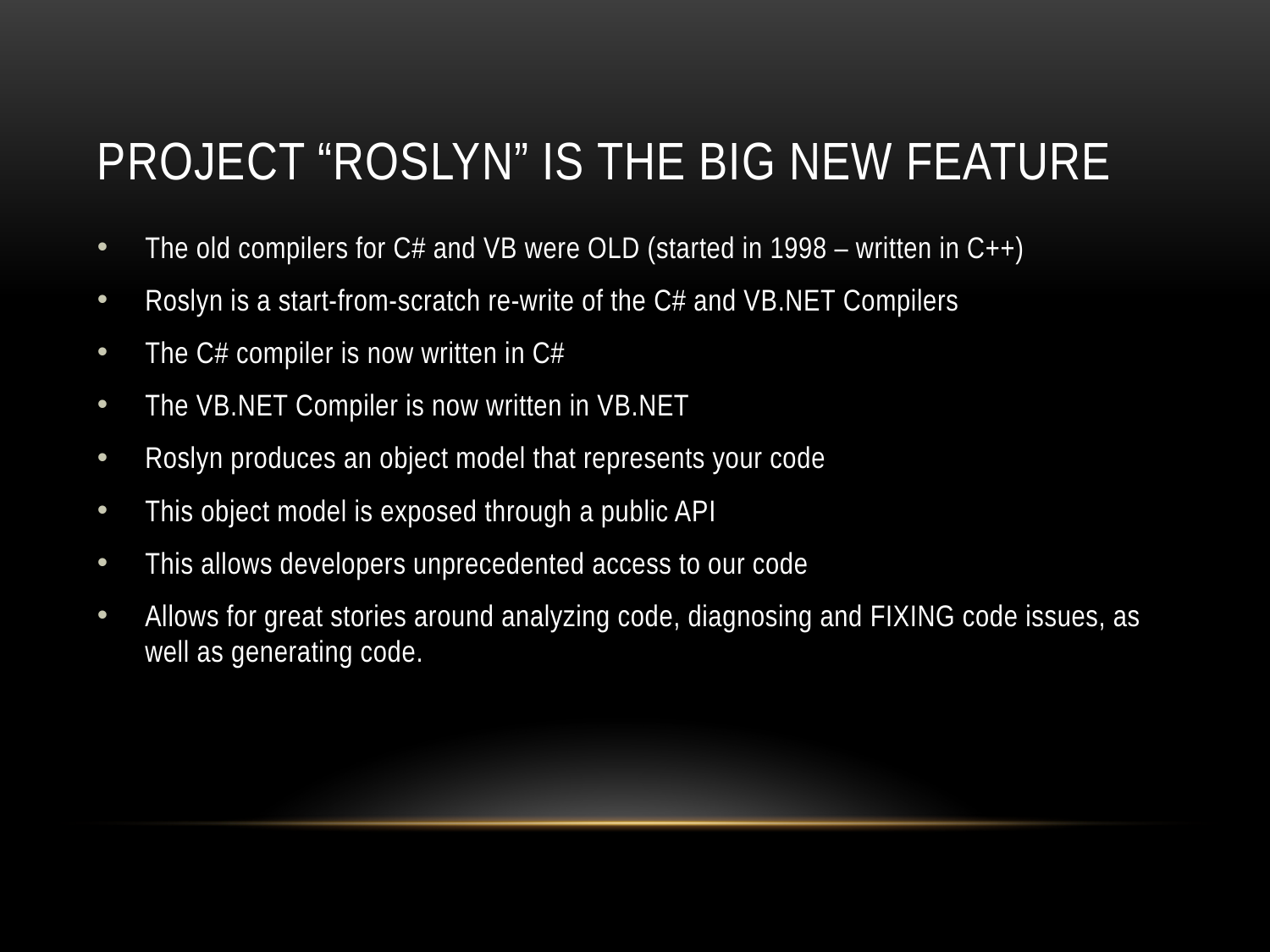

# Project “Roslyn” Is the Big New Feature
The old compilers for C# and VB were OLD (started in 1998 – written in C++)
Roslyn is a start-from-scratch re-write of the C# and VB.NET Compilers
The C# compiler is now written in C#
The VB.NET Compiler is now written in VB.NET
Roslyn produces an object model that represents your code
This object model is exposed through a public API
This allows developers unprecedented access to our code
Allows for great stories around analyzing code, diagnosing and FIXING code issues, as well as generating code.